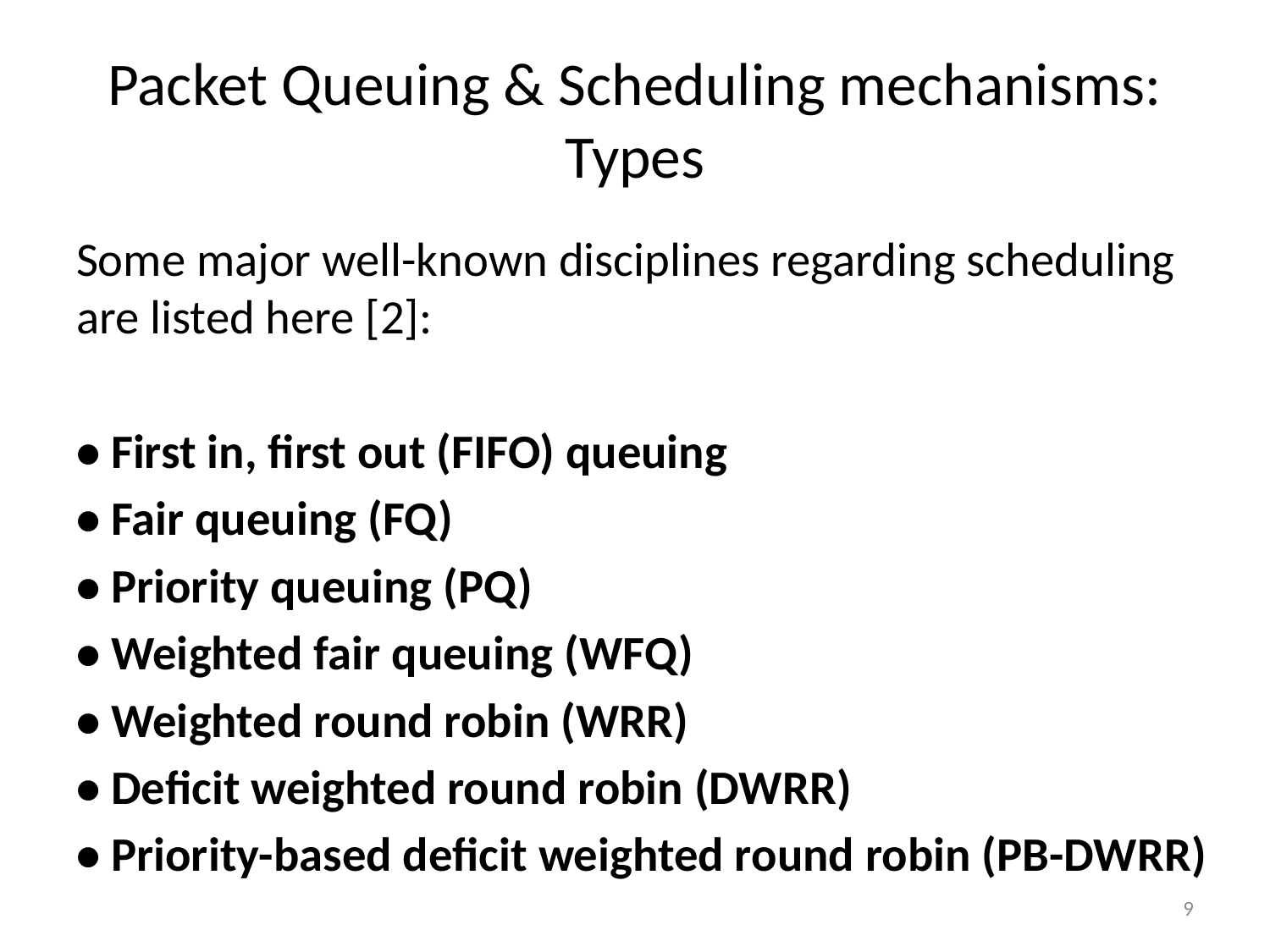

# Packet Queuing & Scheduling mechanisms: Types
Some major well-known disciplines regarding scheduling are listed here [2]:

• First in, first out (FIFO) queuing
• Fair queuing (FQ)
• Priority queuing (PQ)
• Weighted fair queuing (WFQ)
• Weighted round robin (WRR)
• Deficit weighted round robin (DWRR)
• Priority-based deficit weighted round robin (PB-DWRR)

9